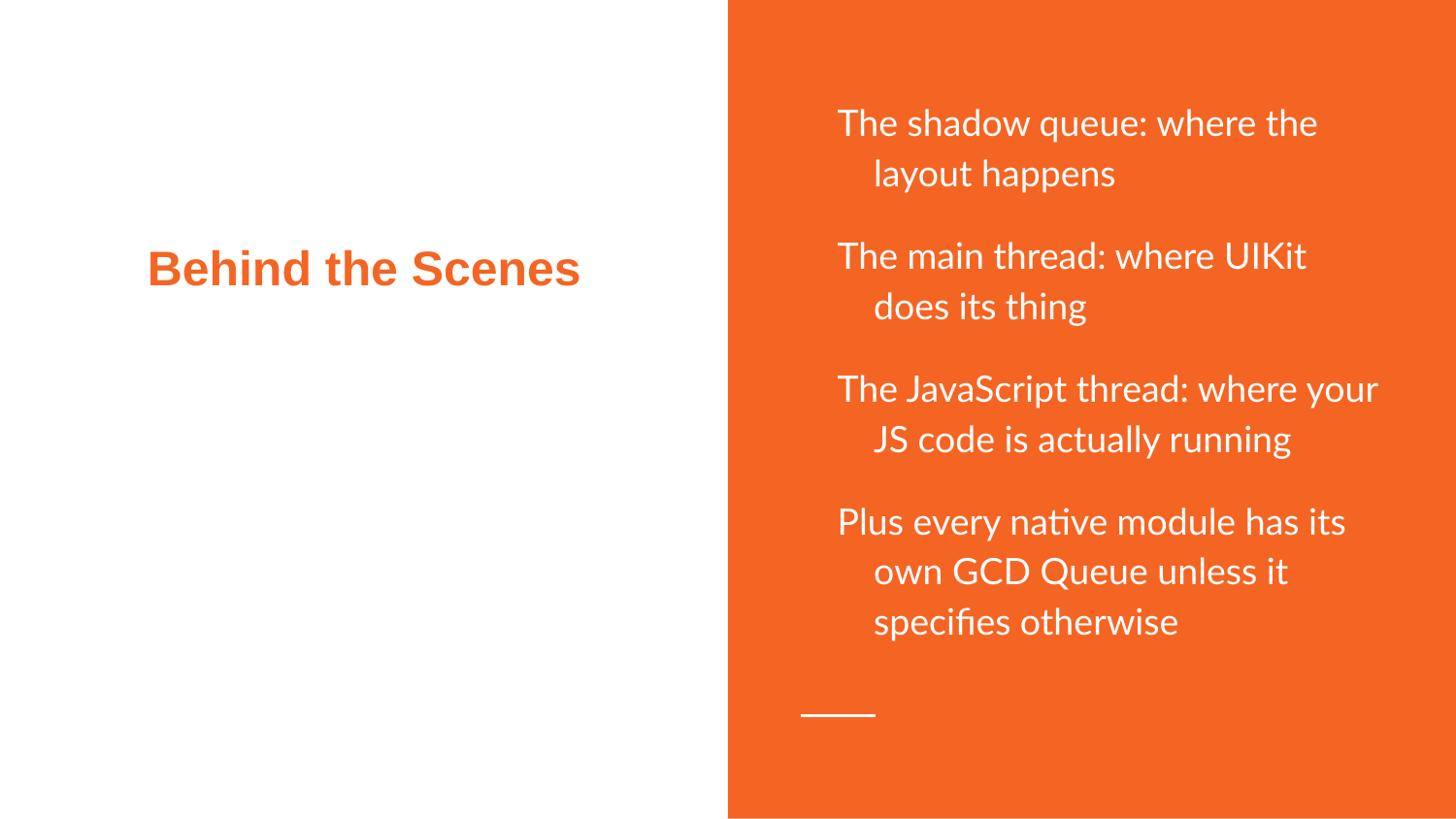

The shadow queue: where the layout happens
The main thread: where UIKit does its thing
The JavaScript thread: where your JS code is actually running
Plus every native module has its own GCD Queue unless it specifies otherwise

# Behind the Scenes